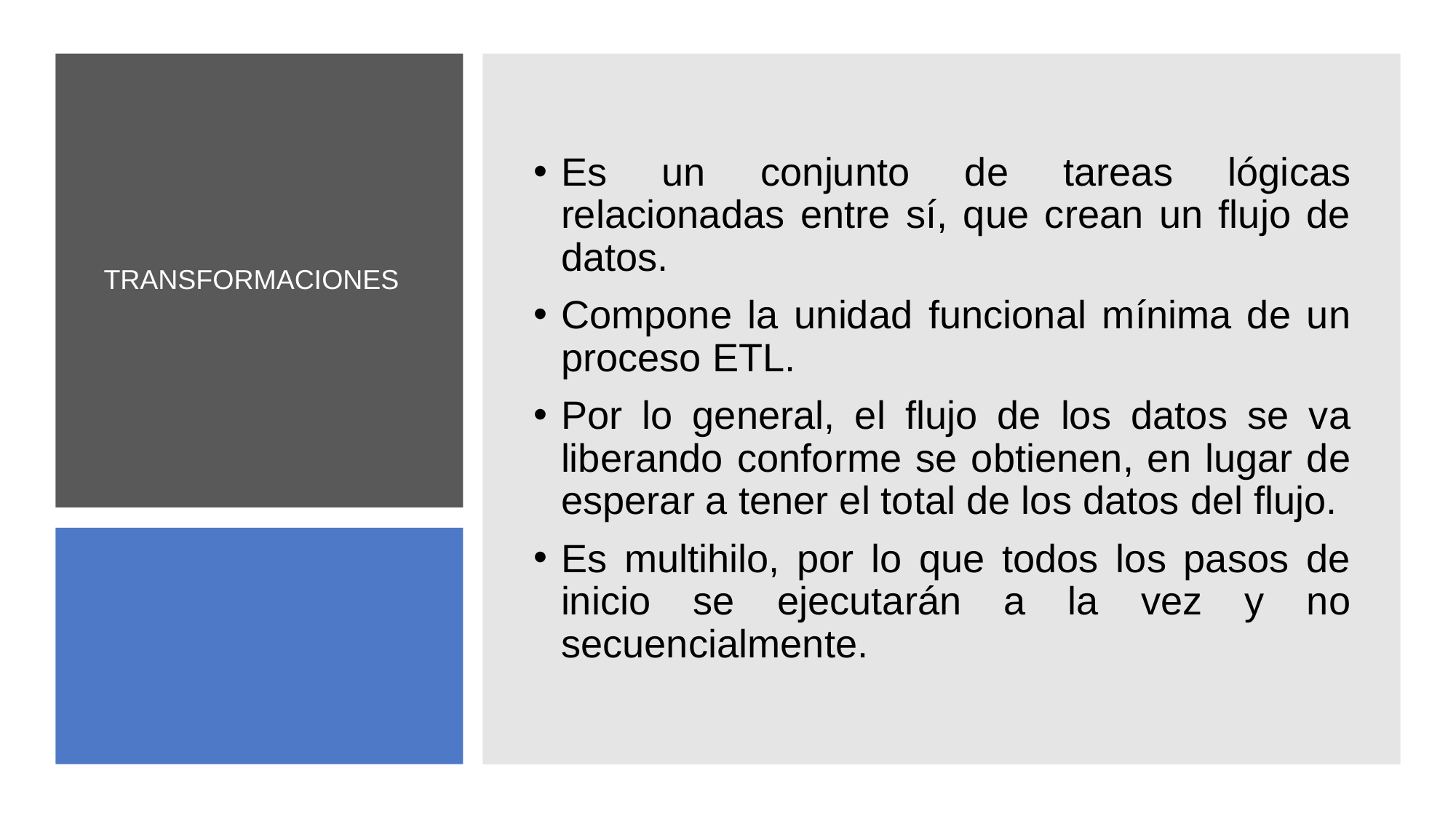

Es un conjunto de tareas lógicas relacionadas entre sí, que crean un flujo de datos.
Compone la unidad funcional mínima de un proceso ETL.
Por lo general, el flujo de los datos se va liberando conforme se obtienen, en lugar de esperar a tener el total de los datos del flujo.
Es multihilo, por lo que todos los pasos de inicio se ejecutarán a la vez y no secuencialmente.
# TRANSFORMACIONES